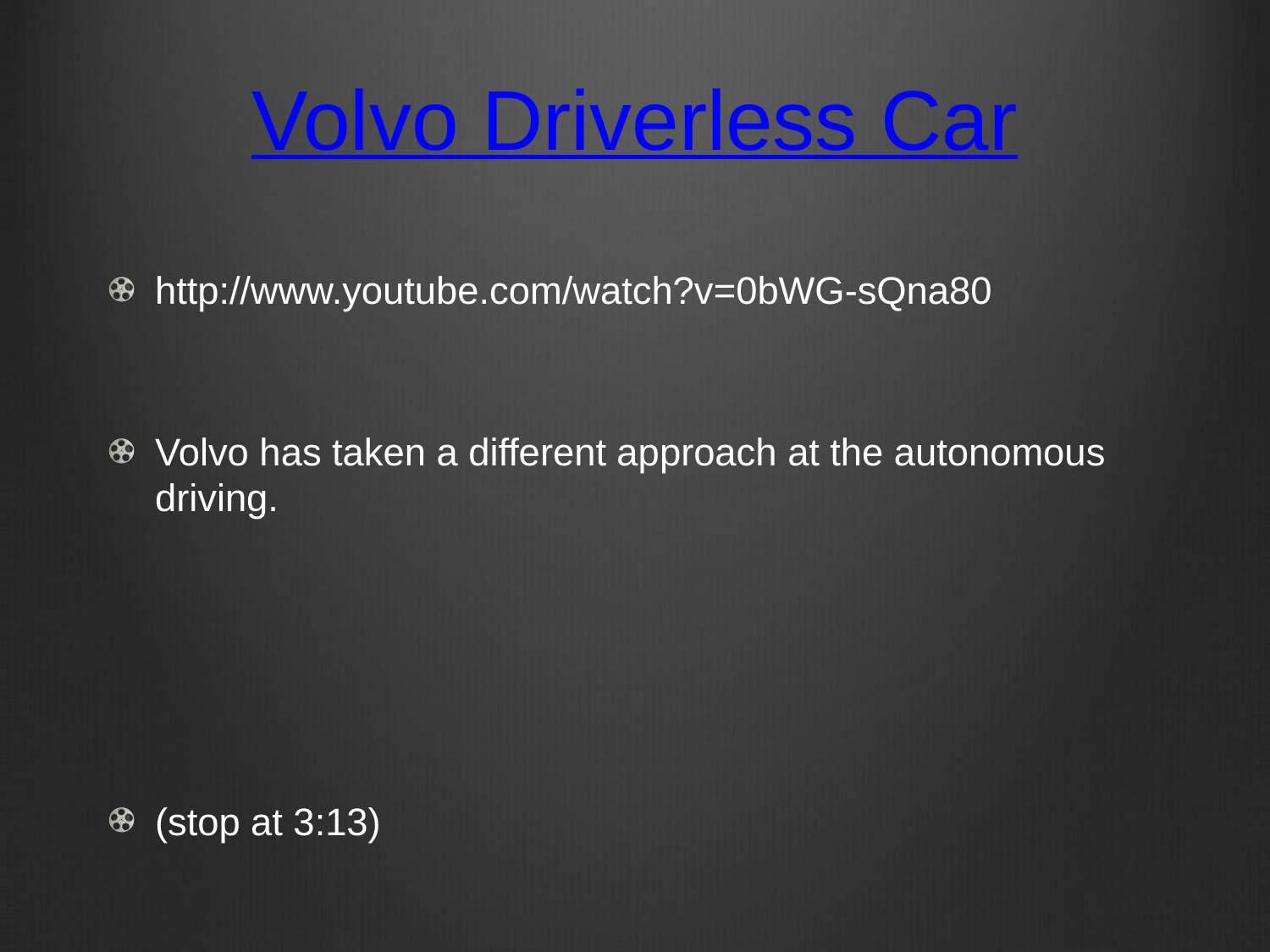

# Volvo Driverless Car
http://www.youtube.com/watch?v=0bWG-sQna80

Volvo has taken a different approach at the autonomous driving.

(stop at 3:13)